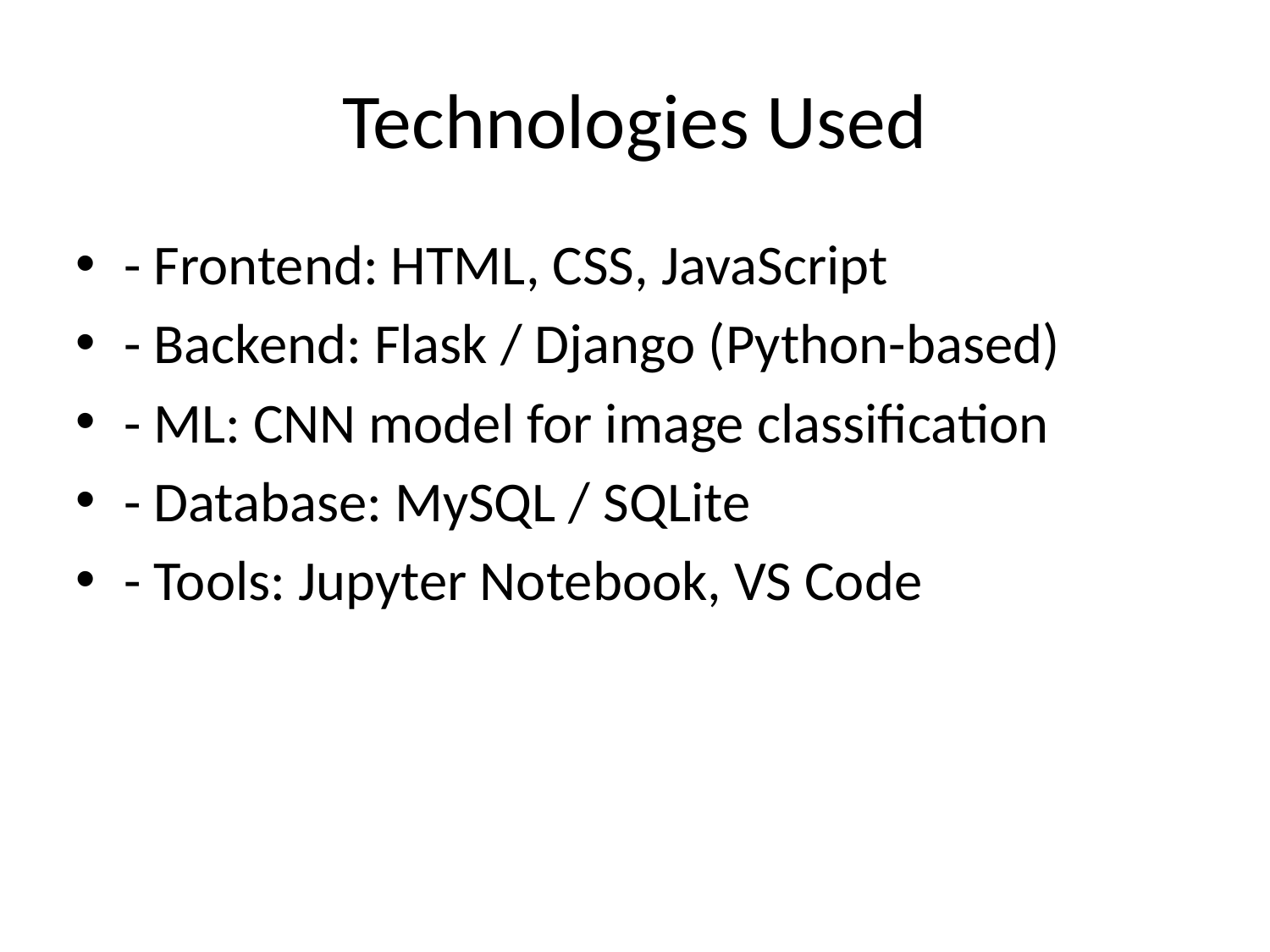

# Technologies Used
- Frontend: HTML, CSS, JavaScript
- Backend: Flask / Django (Python-based)
- ML: CNN model for image classification
- Database: MySQL / SQLite
- Tools: Jupyter Notebook, VS Code